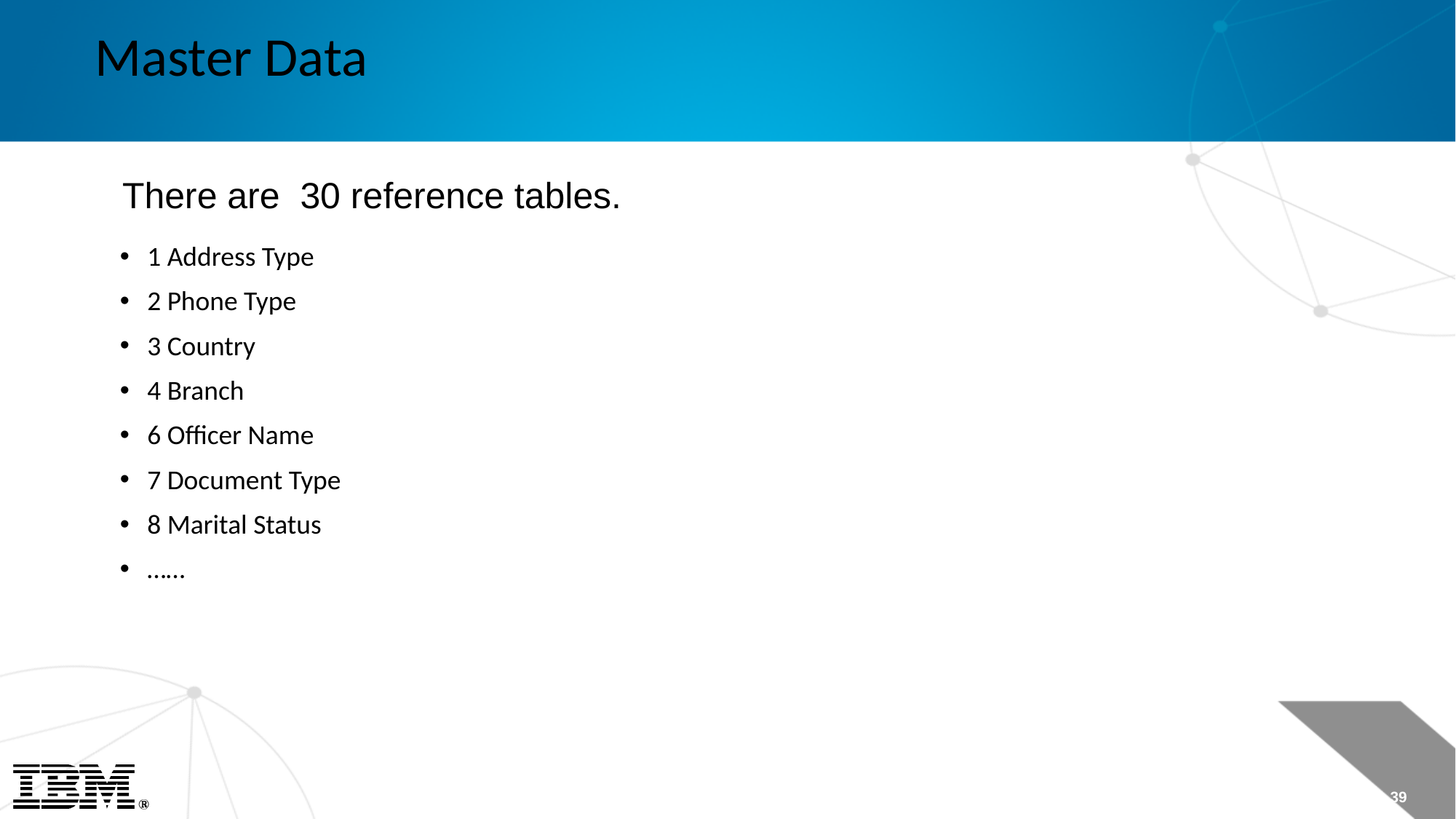

# Master Data
There are  30 reference tables.
1 Address Type
2 Phone Type
3 Country
4 Branch
6 Officer Name
7 Document Type
8 Marital Status
……

Page 39